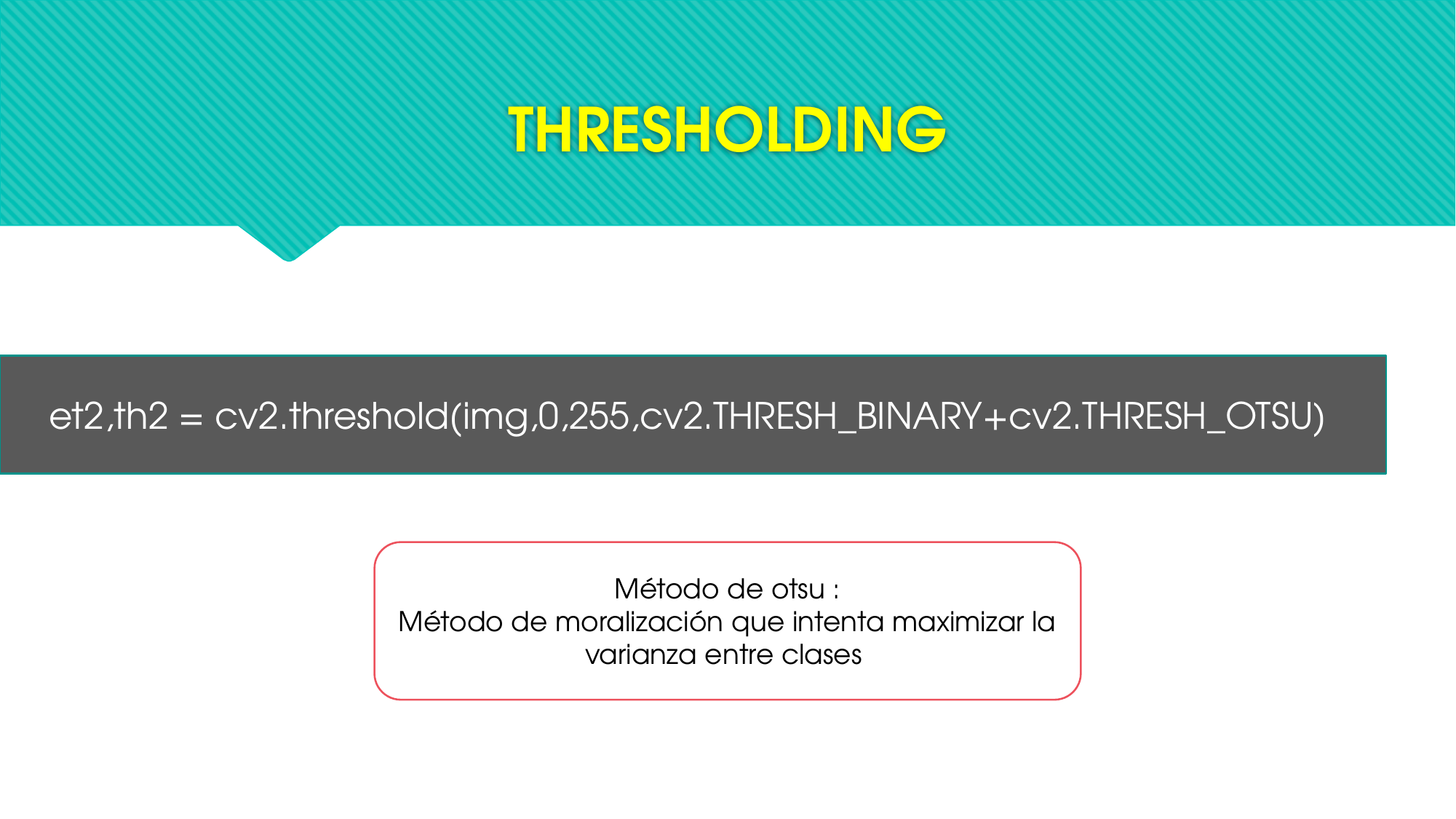

# THRESHOLDING

et2,th2 = cv2.threshold(img,0,255,cv2.THRESH_BINARY+cv2.THRESH_OTSU)
Método de otsu :
Método de moralización que intenta maximizar la varianza entre clases